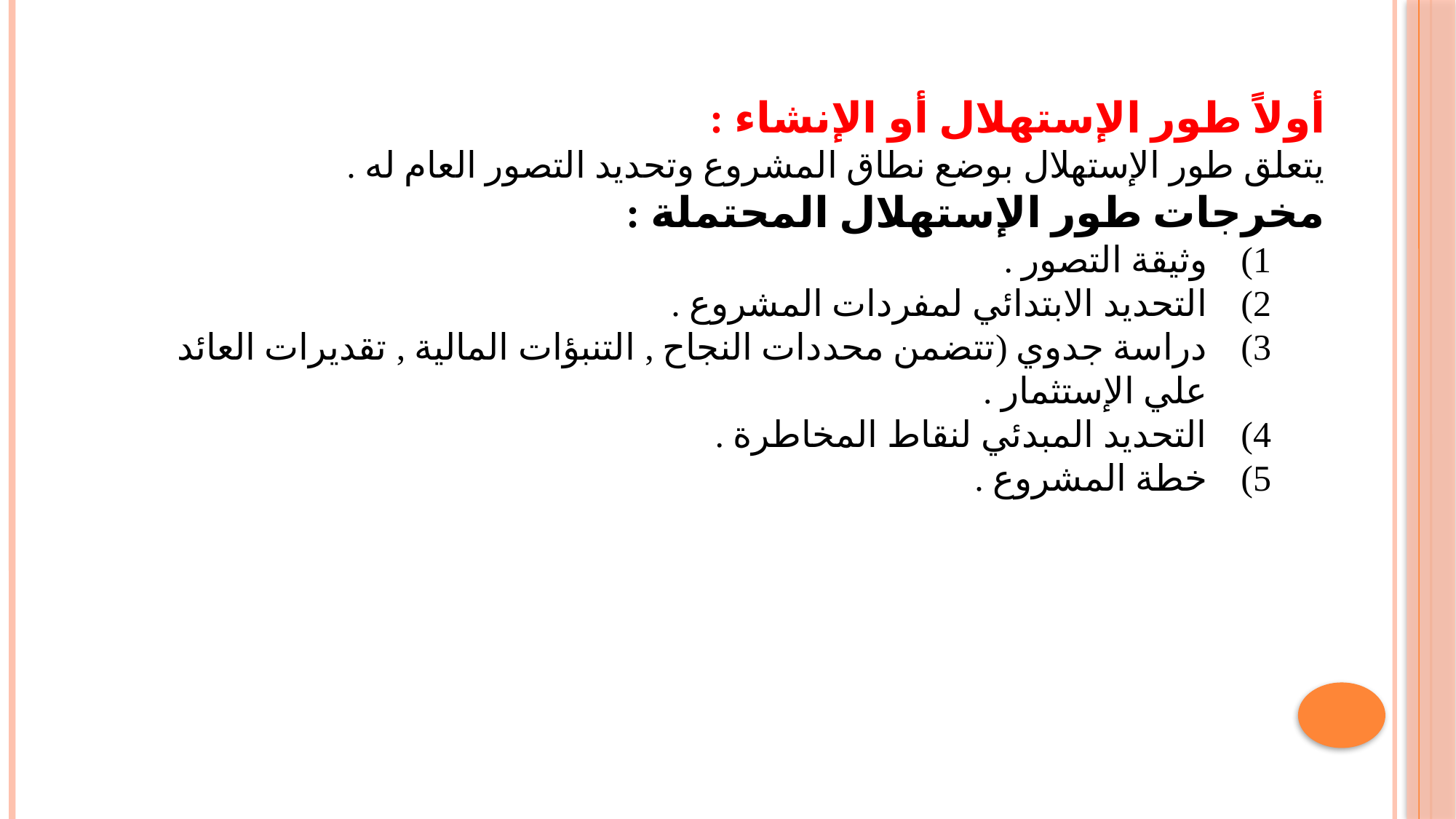

أولاً طور الإستهلال أو الإنشاء :
يتعلق طور الإستهلال بوضع نطاق المشروع وتحديد التصور العام له .
مخرجات طور الإستهلال المحتملة :
وثيقة التصور .
التحديد الابتدائي لمفردات المشروع .
دراسة جدوي (تتضمن محددات النجاح , التنبؤات المالية , تقديرات العائد علي الإستثمار .
التحديد المبدئي لنقاط المخاطرة .
خطة المشروع .